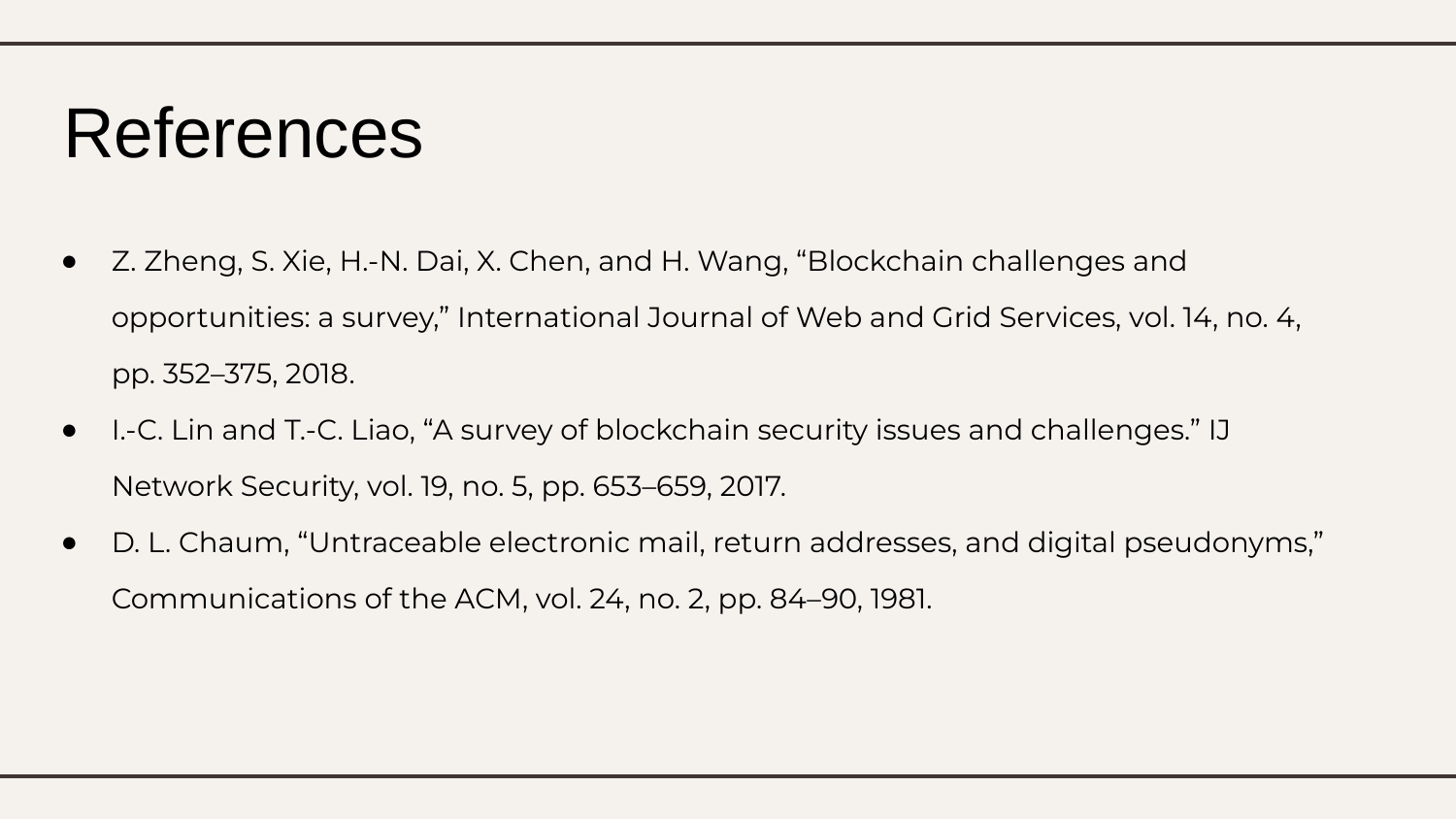

# References
Z. Zheng, S. Xie, H.-N. Dai, X. Chen, and H. Wang, “Blockchain challenges and opportunities: a survey,” International Journal of Web and Grid Services, vol. 14, no. 4, pp. 352–375, 2018.
I.-C. Lin and T.-C. Liao, “A survey of blockchain security issues and challenges.” IJ Network Security, vol. 19, no. 5, pp. 653–659, 2017.
D. L. Chaum, “Untraceable electronic mail, return addresses, and digital pseudonyms,” Communications of the ACM, vol. 24, no. 2, pp. 84–90, 1981.